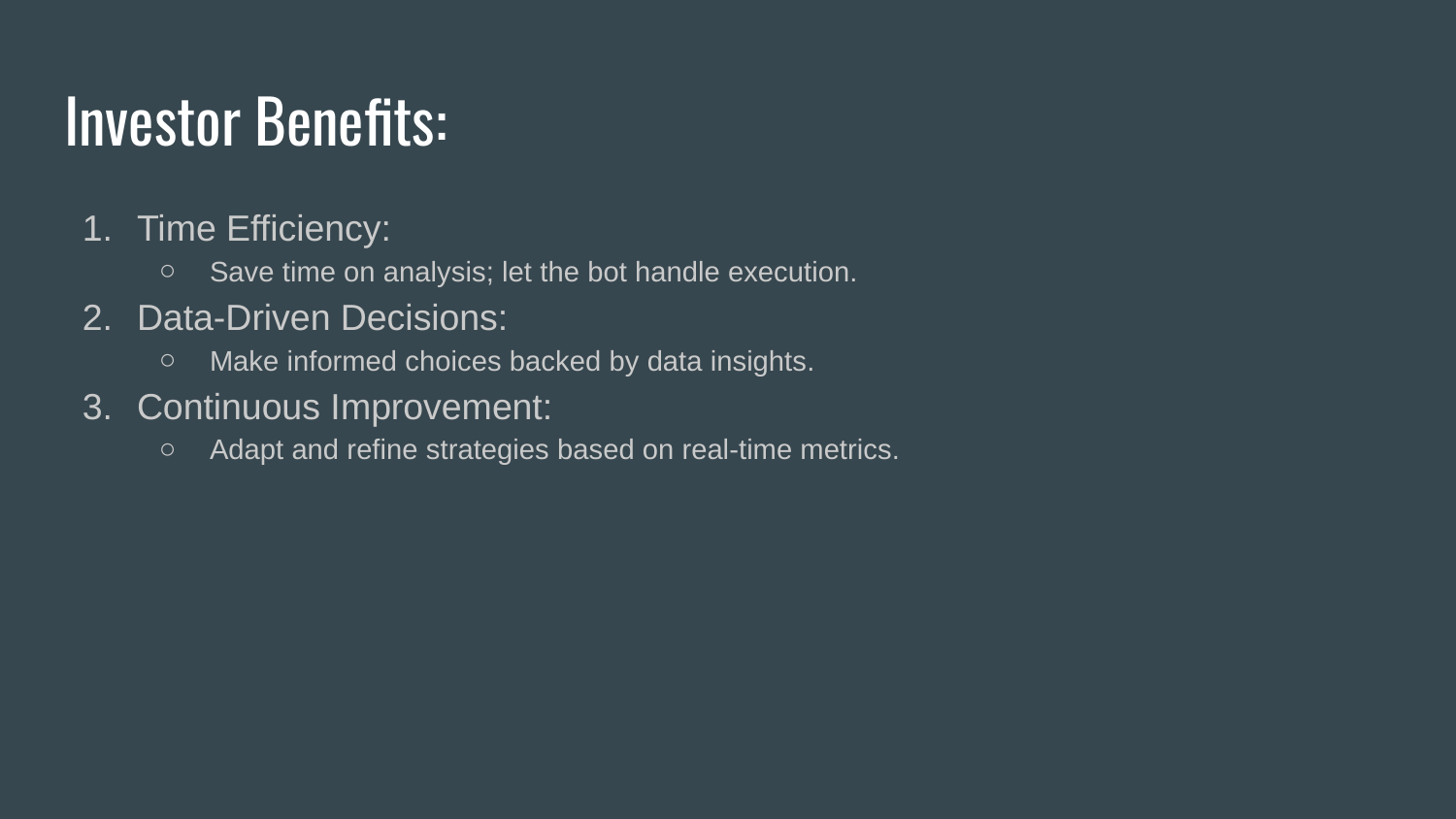

# Investor Benefits:
Time Efficiency:
Save time on analysis; let the bot handle execution.
Data-Driven Decisions:
Make informed choices backed by data insights.
Continuous Improvement:
Adapt and refine strategies based on real-time metrics.